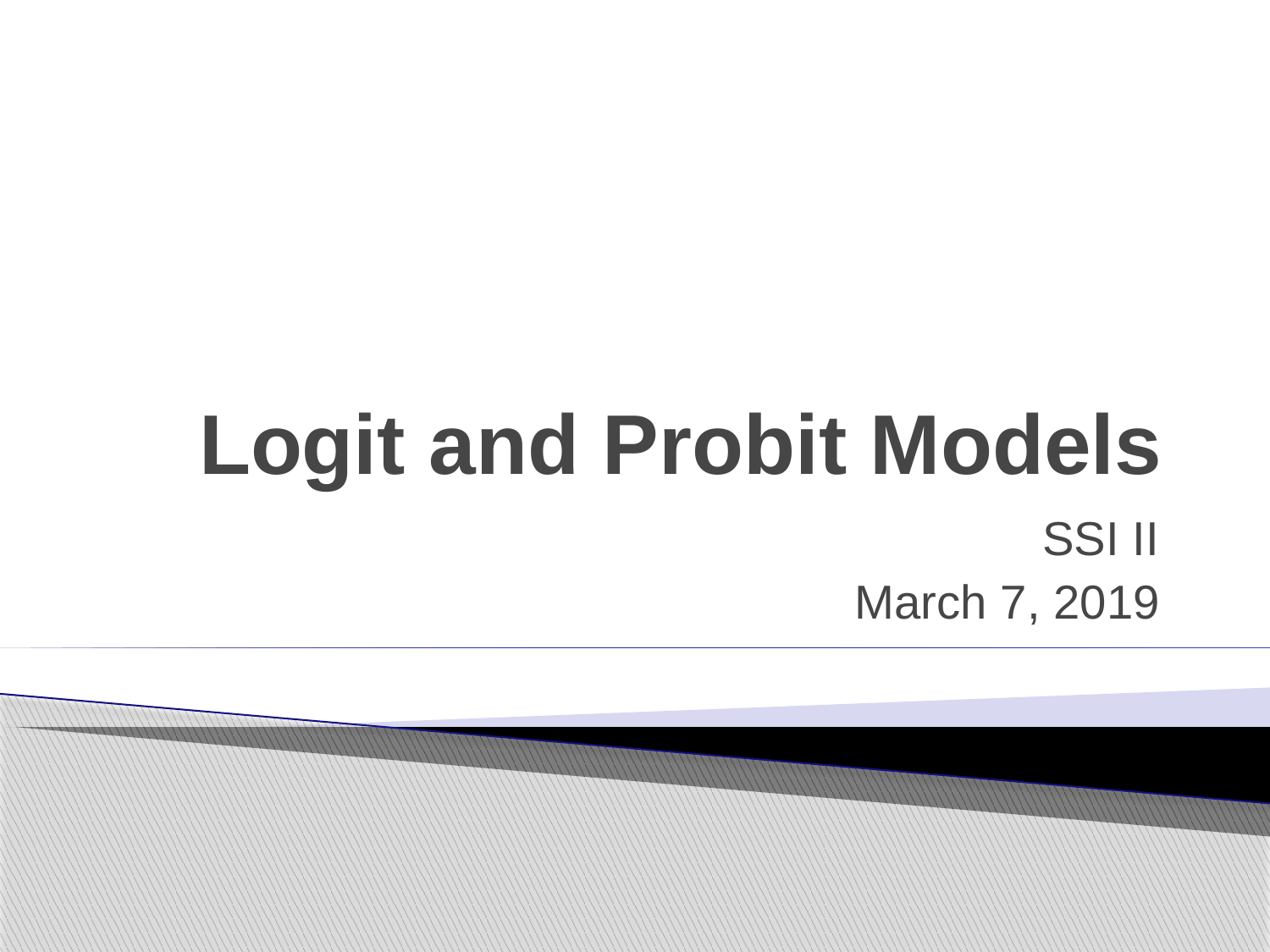

# Logit and Probit Models
SSI II
March 7, 2019